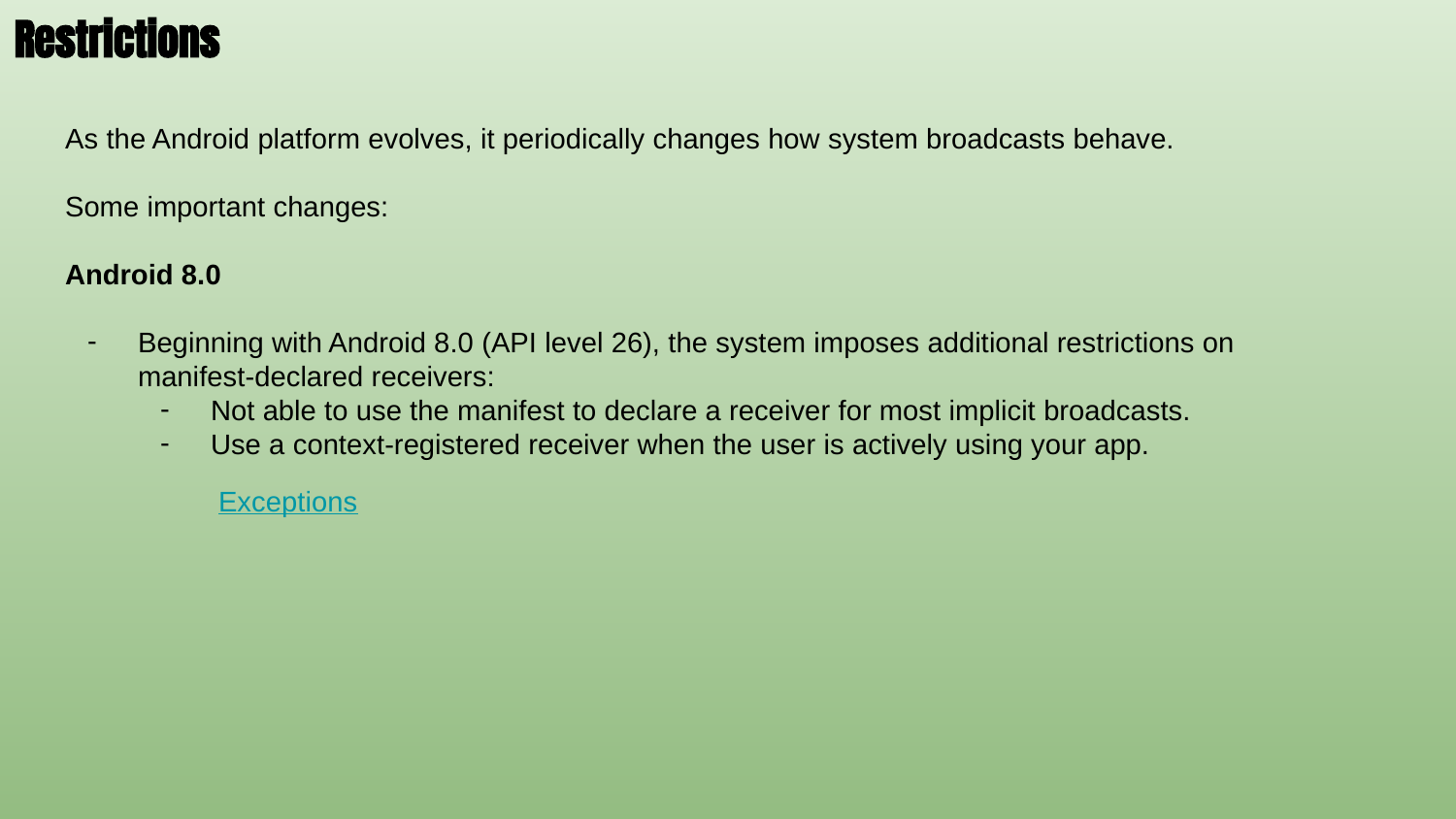

Restrictions
As the Android platform evolves, it periodically changes how system broadcasts behave.

Some important changes:

Android 8.0

Beginning with Android 8.0 (API level 26), the system imposes additional restrictions on manifest-declared receivers:
Not able to use the manifest to declare a receiver for most implicit broadcasts.
Use a context-registered receiver when the user is actively using your app.

Exceptions